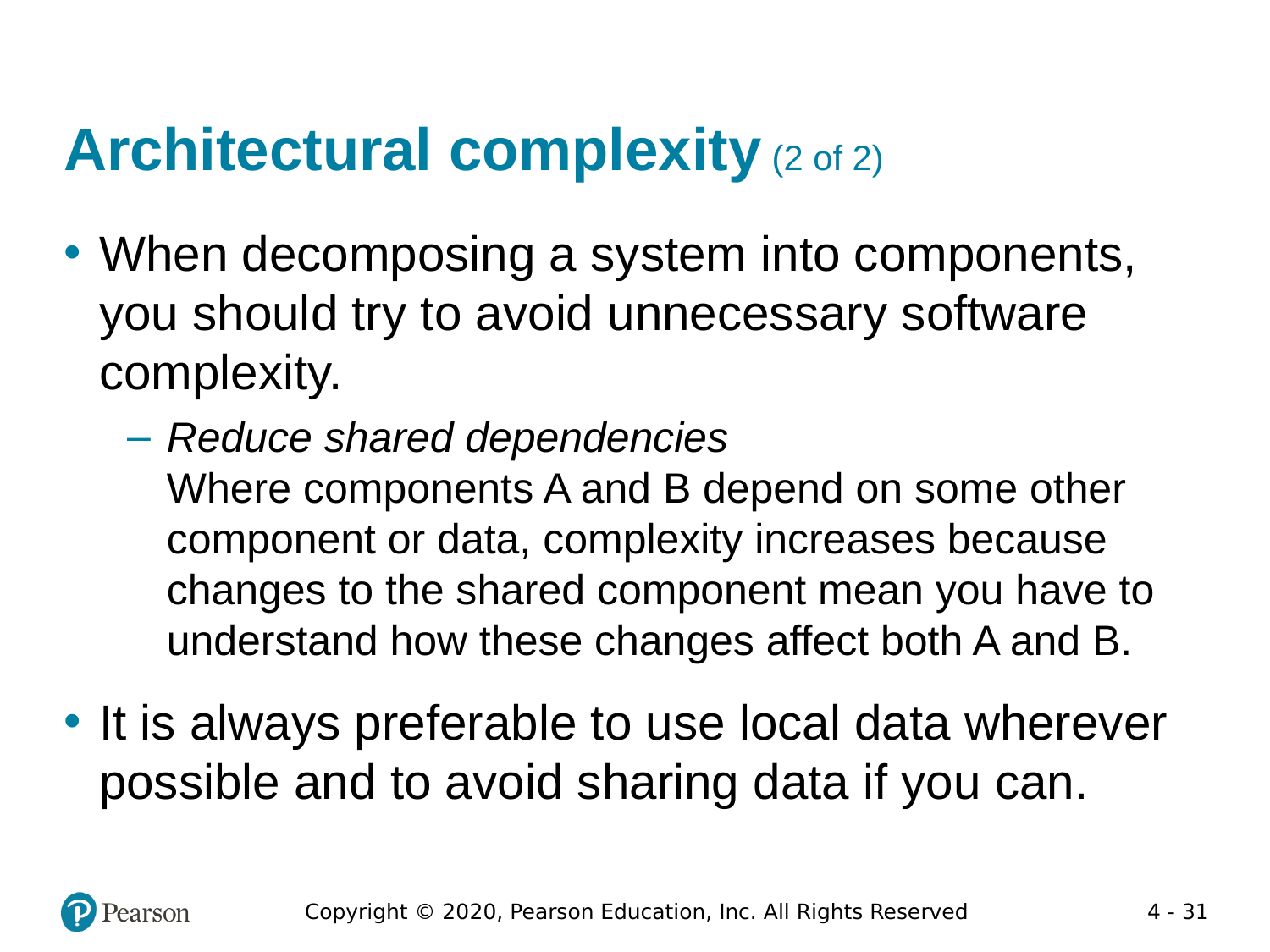

# Architectural complexity (2 of 2)
When decomposing a system into components, you should try to avoid unnecessary software complexity.
Reduce shared dependencies
Where components A and B depend on some other component or data, complexity increases because changes to the shared component mean you have to understand how these changes affect both A and B.
It is always preferable to use local data wherever possible and to avoid sharing data if you can.